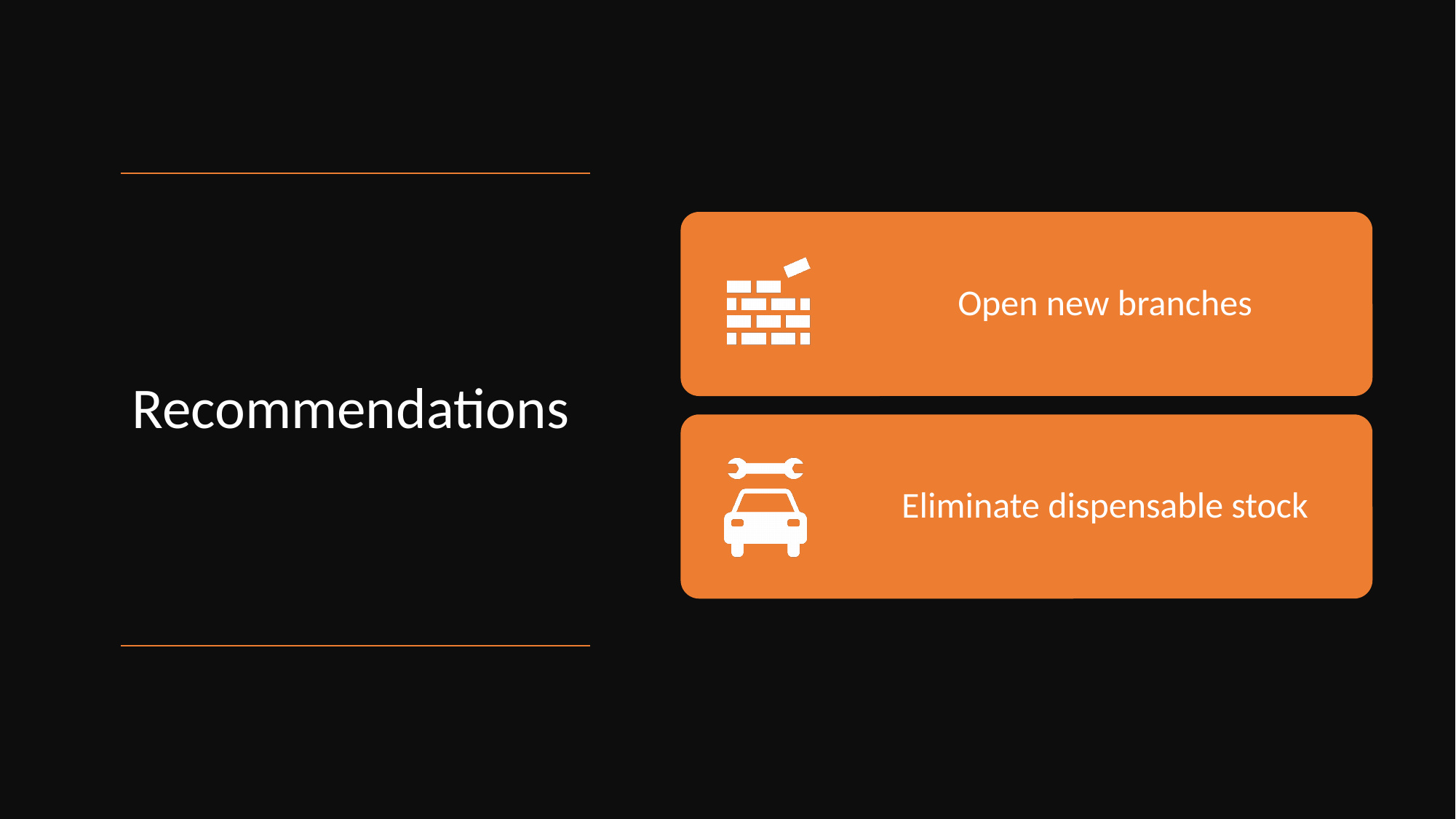

Open new branches
Eliminate dispensable stock
# Recommendations
Open new branches
Eliminate dispensable stock